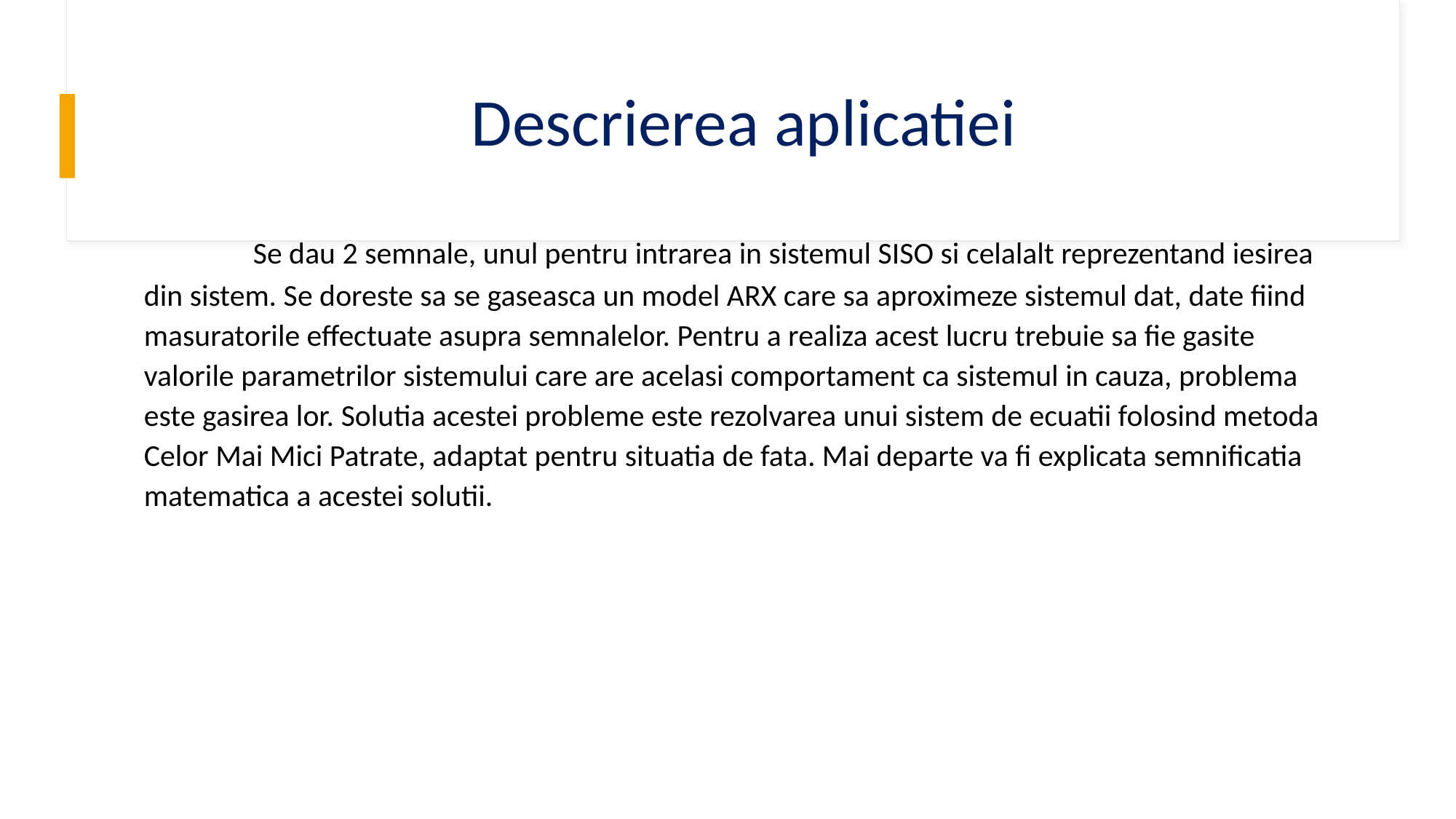

# Descrierea aplicatiei
	Se dau 2 semnale, unul pentru intrarea in sistemul SISO si celalalt reprezentand iesirea din sistem. Se doreste sa se gaseasca un model ARX care sa aproximeze sistemul dat, date fiind masuratorile effectuate asupra semnalelor. Pentru a realiza acest lucru trebuie sa fie gasite valorile parametrilor sistemului care are acelasi comportament ca sistemul in cauza, problema este gasirea lor. Solutia acestei probleme este rezolvarea unui sistem de ecuatii folosind metoda Celor Mai Mici Patrate, adaptat pentru situatia de fata. Mai departe va fi explicata semnificatia matematica a acestei solutii.